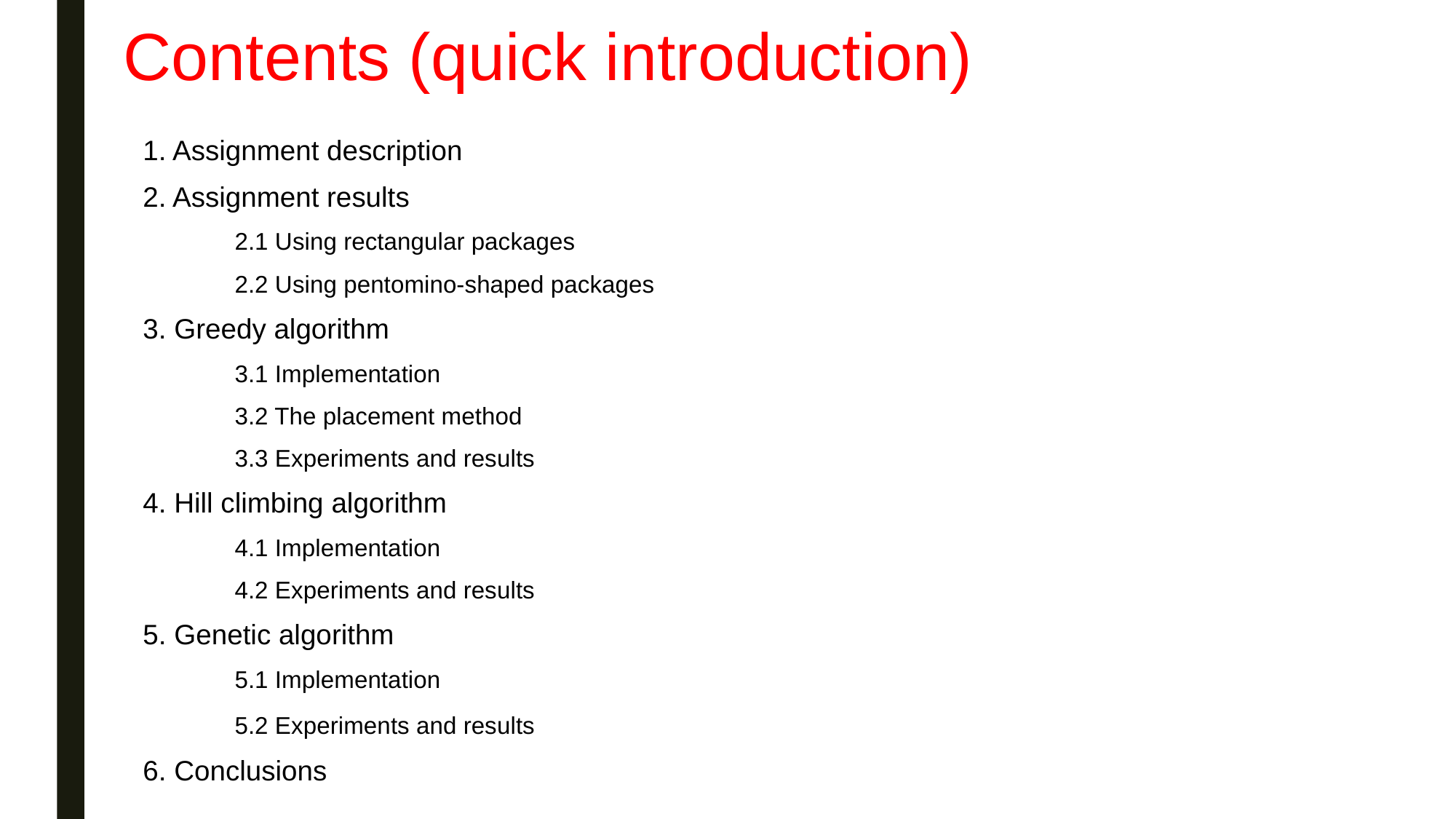

# Contents (quick introduction)
1. Assignment description
2. Assignment results
	2.1 Using rectangular packages
	2.2 Using pentomino-shaped packages
3. Greedy algorithm
	3.1 Implementation
	3.2 The placement method
	3.3 Experiments and results
4. Hill climbing algorithm
	4.1 Implementation
	4.2 Experiments and results
5. Genetic algorithm
	5.1 Implementation
	5.2 Experiments and results
6. Conclusions